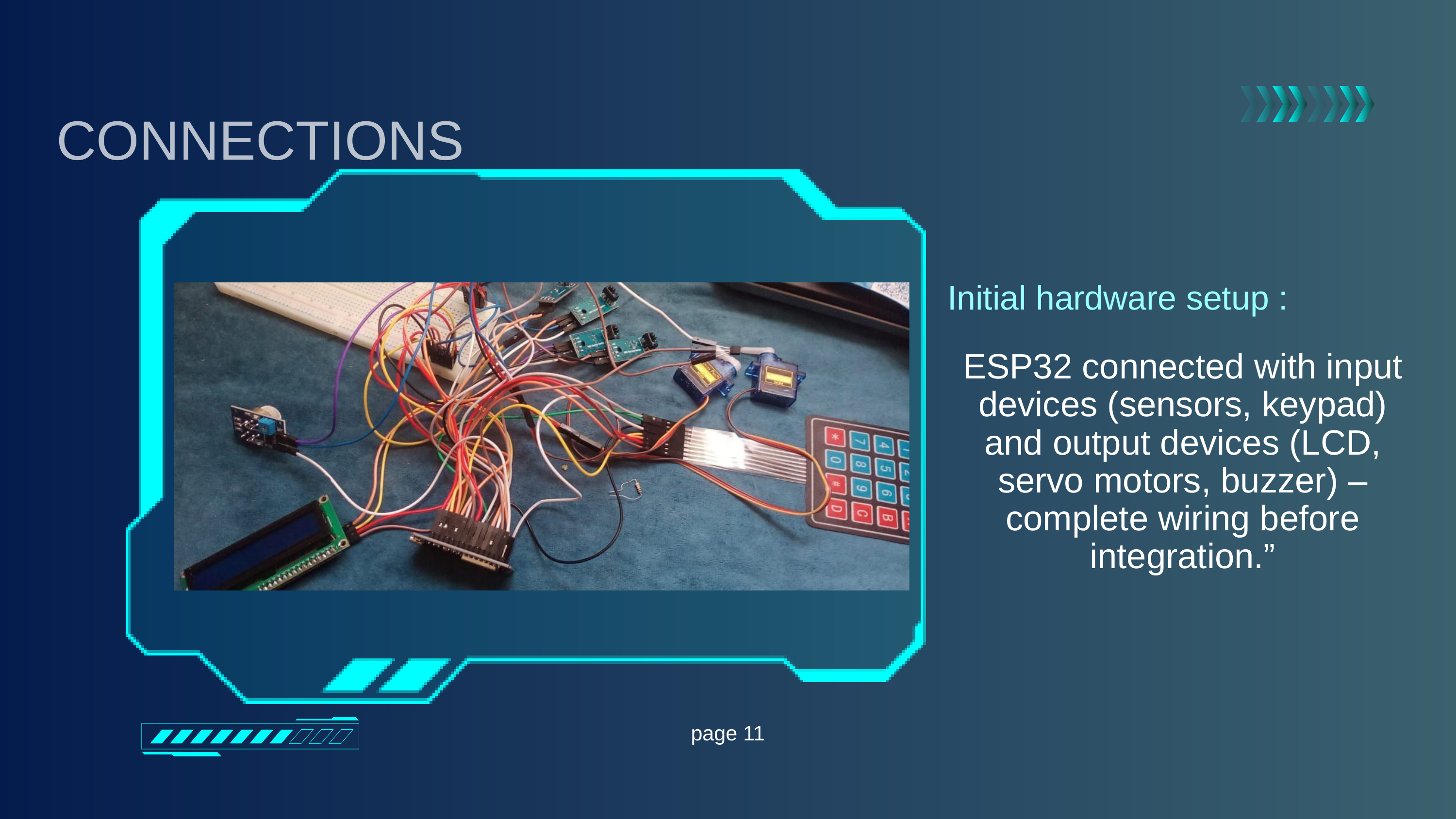

CONNECTIONS

Initial hardware setup :

ESP32 connected with input devices (sensors, keypad) and output devices (LCD, servo motors, buzzer) – complete wiring before integration.”

page 11